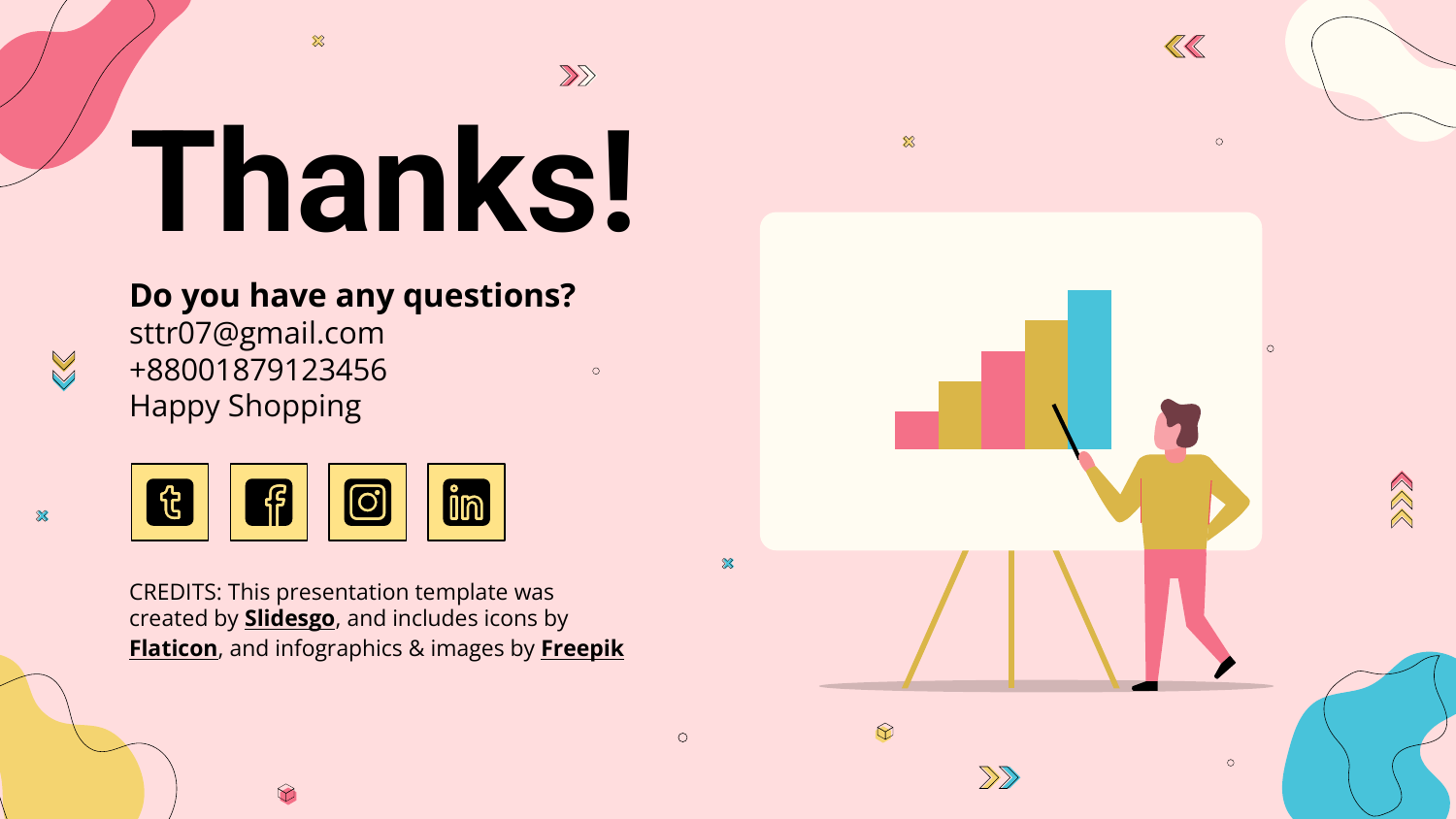

# Thanks!

Do you have any questions? sttr07@gmail.com
+88001879123456
Happy Shopping